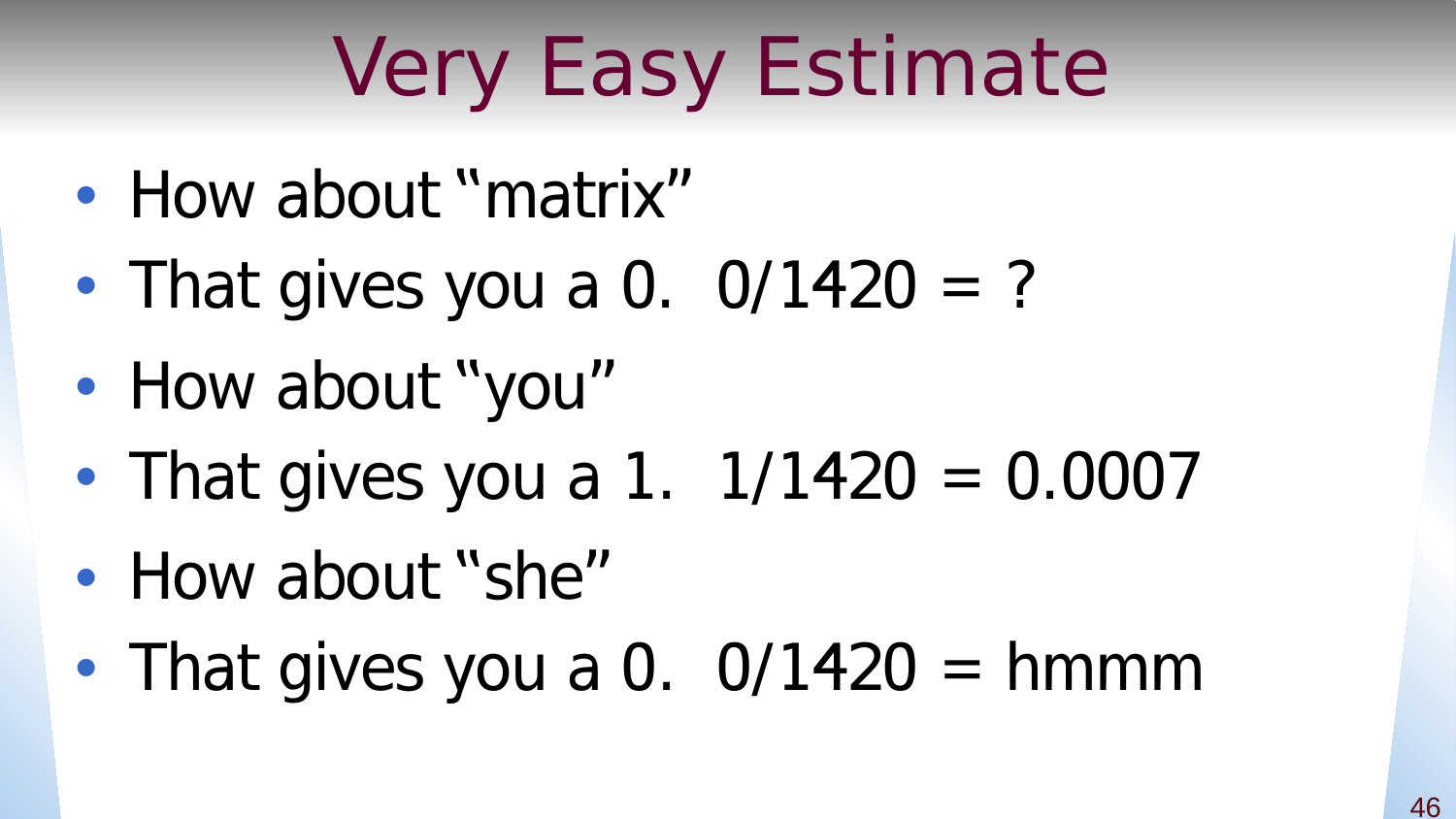

# Very Easy Estimate
How about “matrix”
That gives you a 0.  0/1420 = ?
How about “you”
That gives you a 1.  1/1420 = 0.0007
How about “she”
That gives you a 0.  0/1420 = hmmm
46